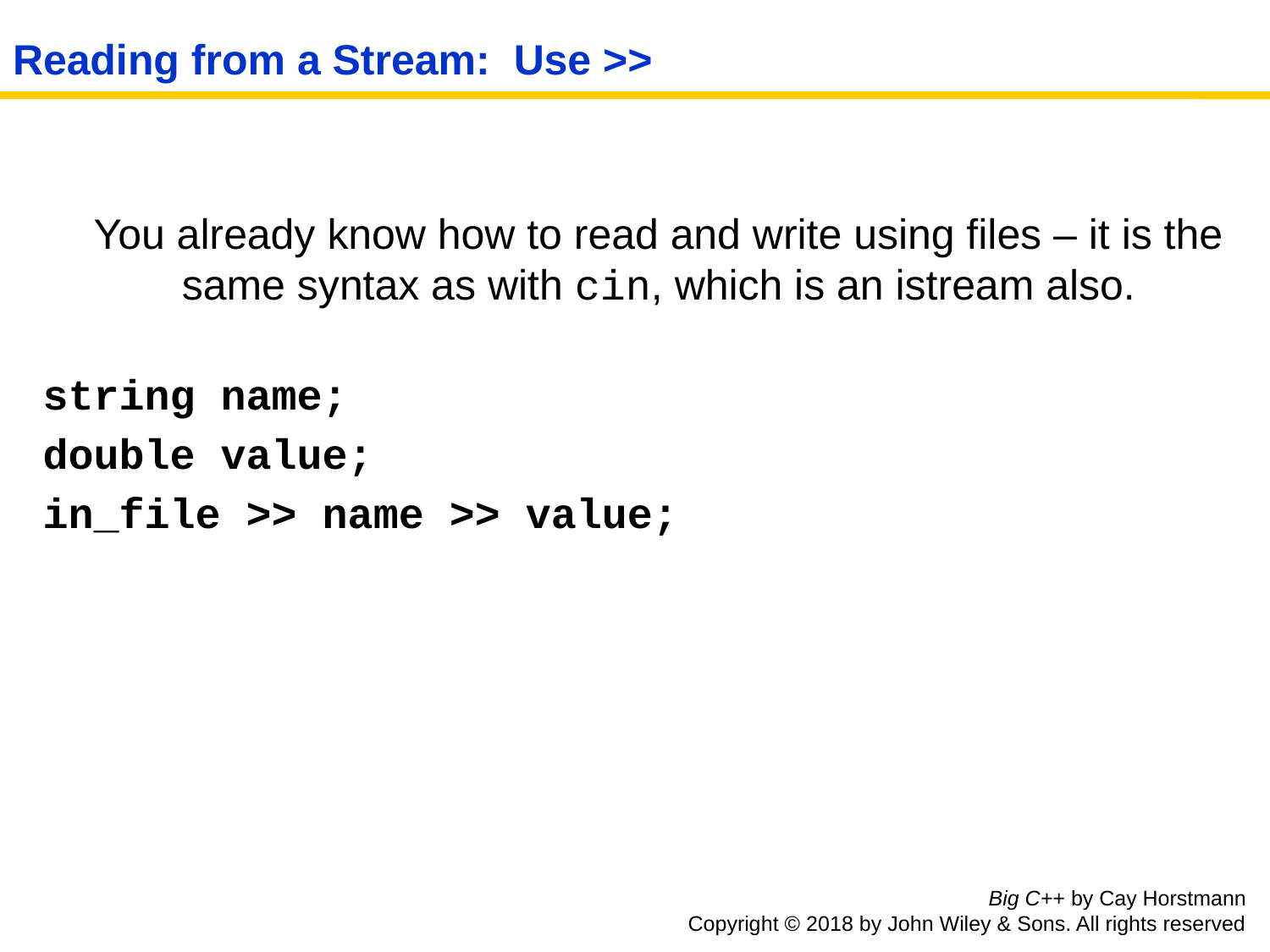

# Reading from a Stream:  Use >>

    You already know how to read and write using files – it is the same syntax as with cin, which is an istream also.

string name;
double value;
in_file >> name >> value;

Big C++ by Cay Horstmann
Copyright © 2018 by John Wiley & Sons. All rights reserved